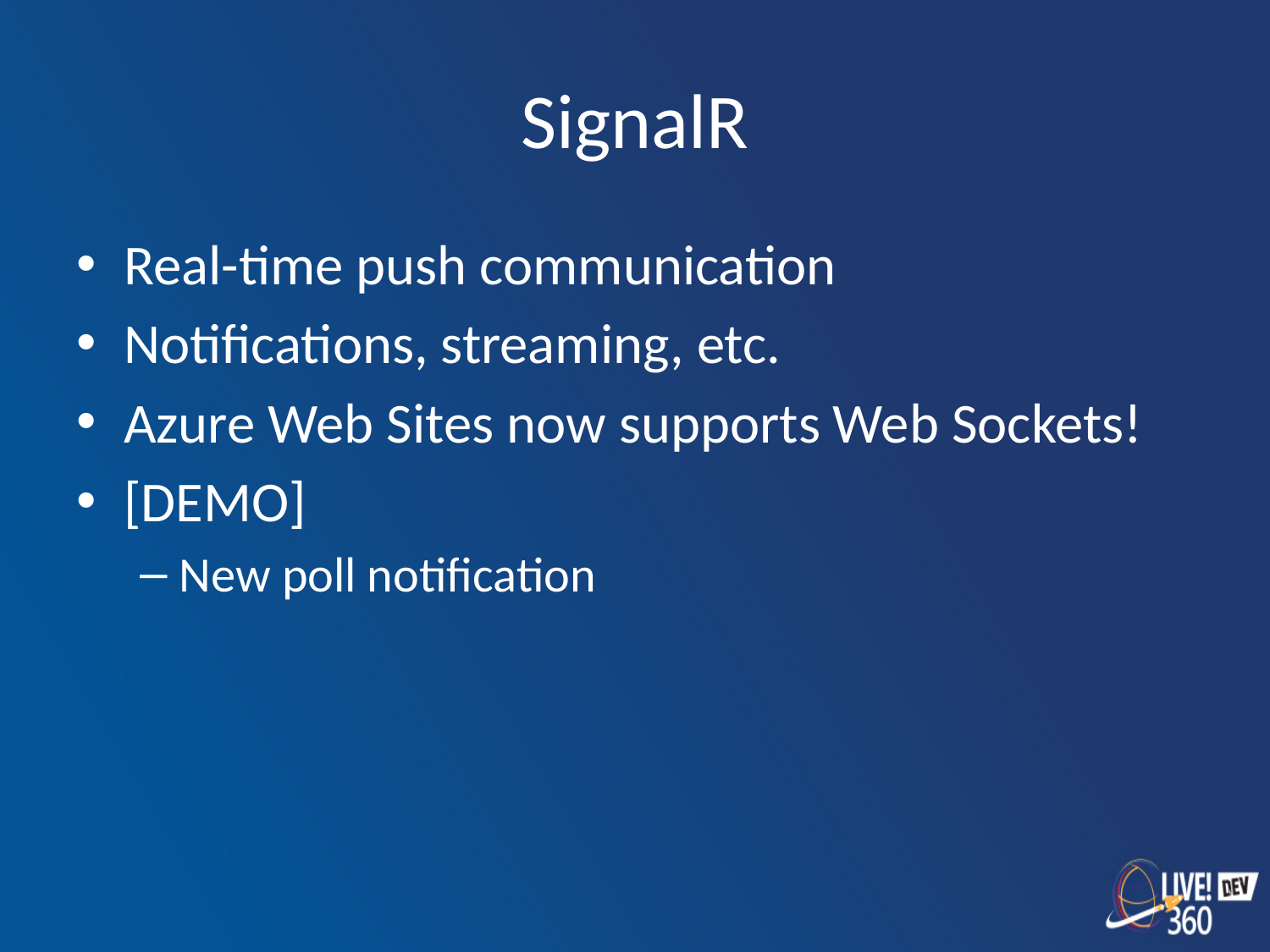

# SignalR
Real-time push communication
Notifications, streaming, etc.
Azure Web Sites now supports Web Sockets!
[DEMO]
New poll notification